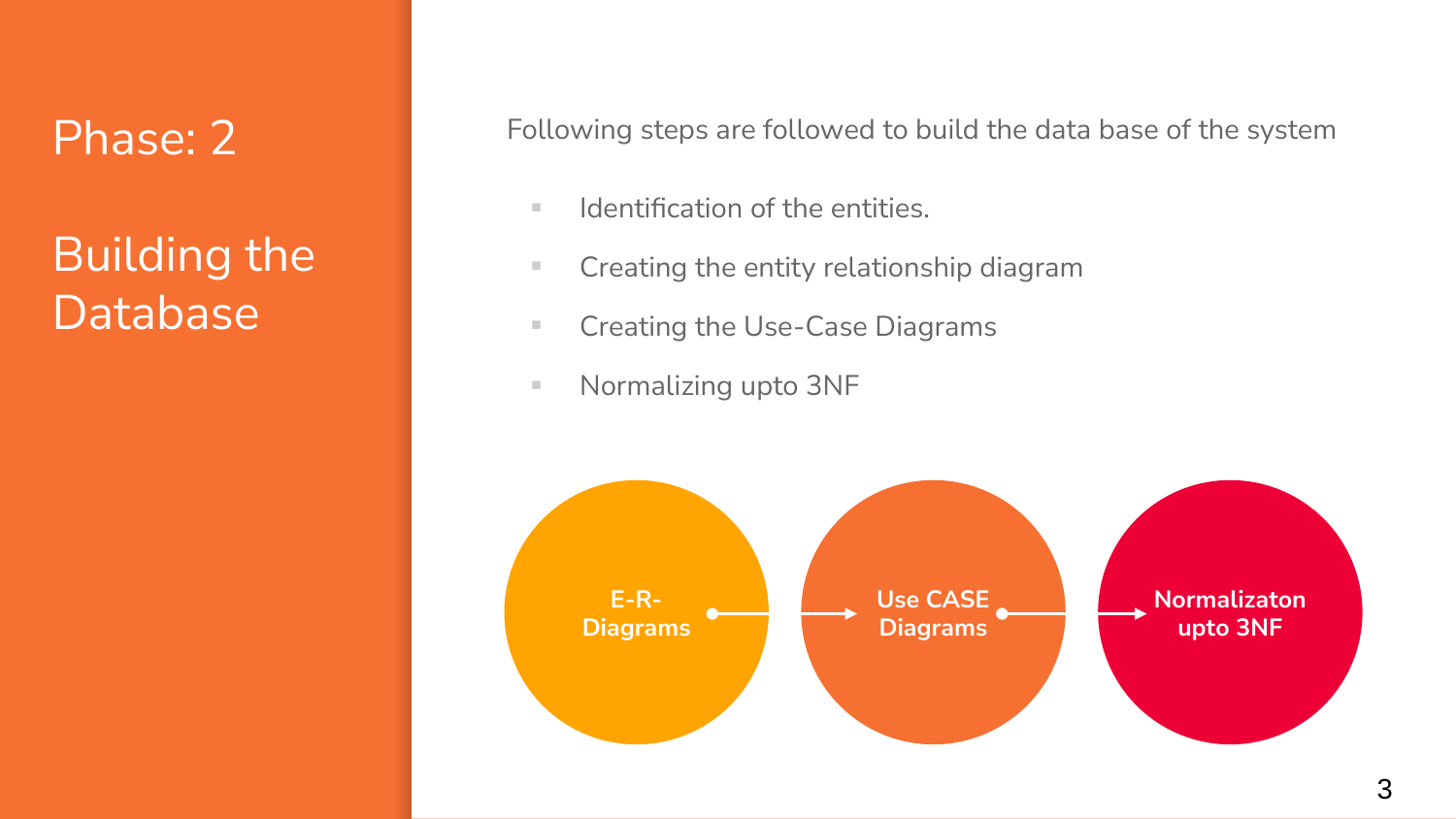

# Phase: 2 Building the Database
Following steps are followed to build the data base of the system

Identification of the entities.
Creating the entity relationship diagram
Creating the Use-Case Diagrams
Normalizing upto 3NF
E-R-Diagrams
Use CASE Diagrams
Normalizaton upto 3NF
3